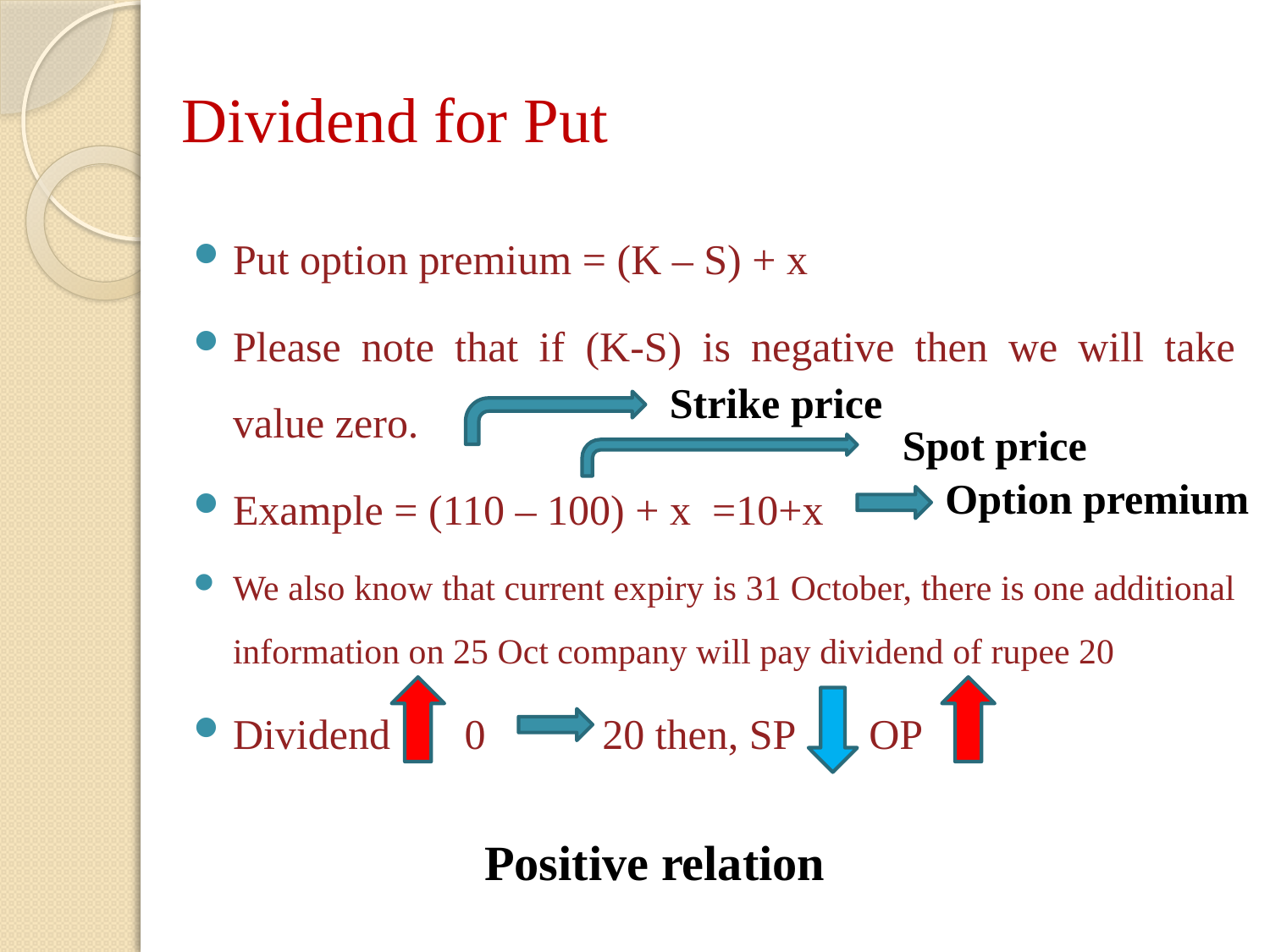

# Dividend for Put
Put option premium = (K – S) + x
Please note that if (K-S) is negative then we will take value zero.
Example = (110 – 100) + x  =10+x
We also know that current expiry is 31 October, there is one additional information on 25 Oct company will pay dividend of rupee 20
Dividend       0           20 then, SP       OP
Strike price

Spot price

Option premium

Positive relation